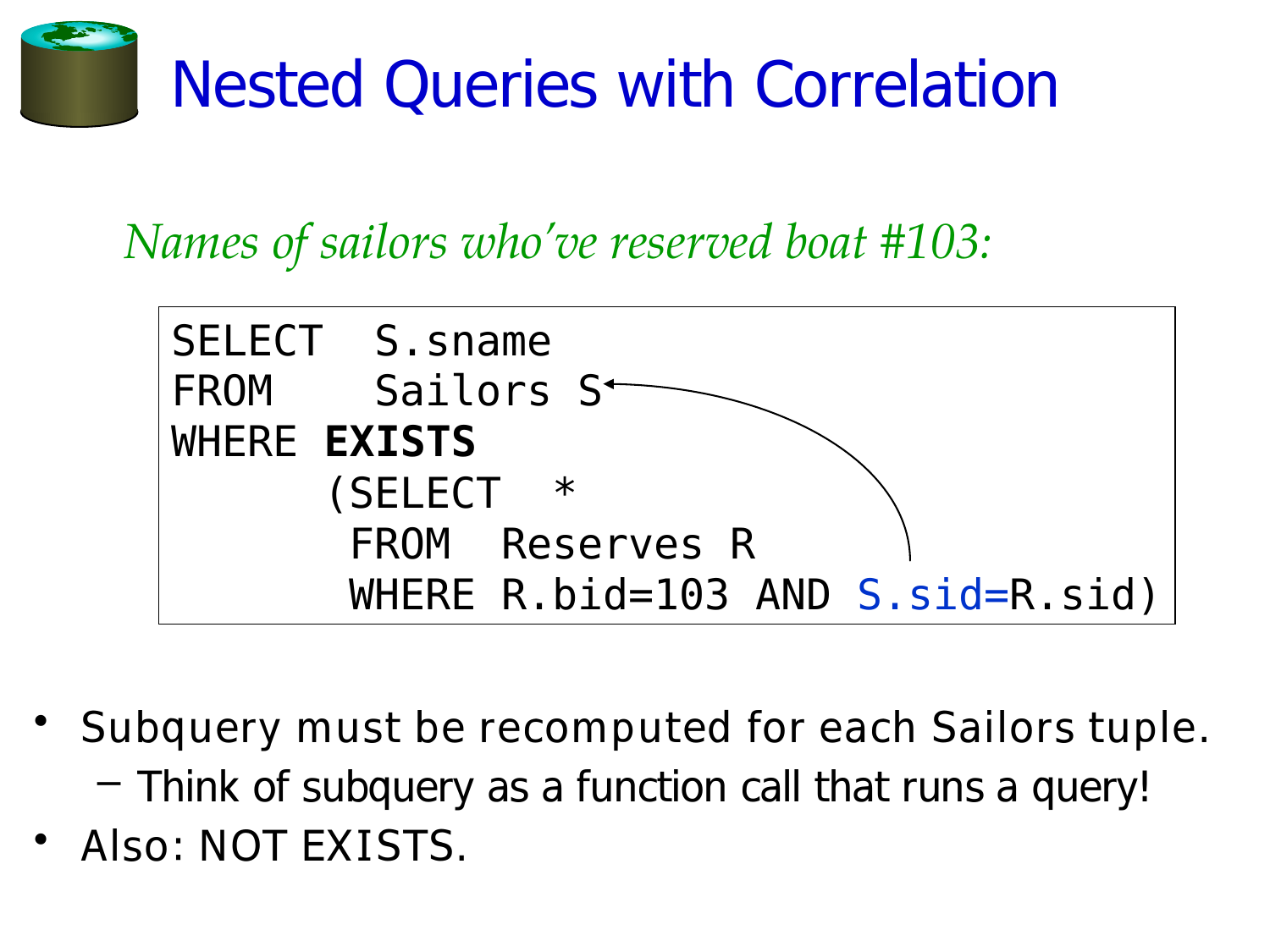

# Nested Queries with Correlation
Names of sailors who’ve reserved boat #103:
SELECT  S.sname
FROM    Sailors S
WHERE EXISTS
      (SELECT  *
       FROM  Reserves R
       WHERE R.bid=103 AND S.sid=R.sid)

Subquery must be recomputed for each Sailors tuple.
Think of subquery as a function call that runs a query!
Also: NOT EXISTS.